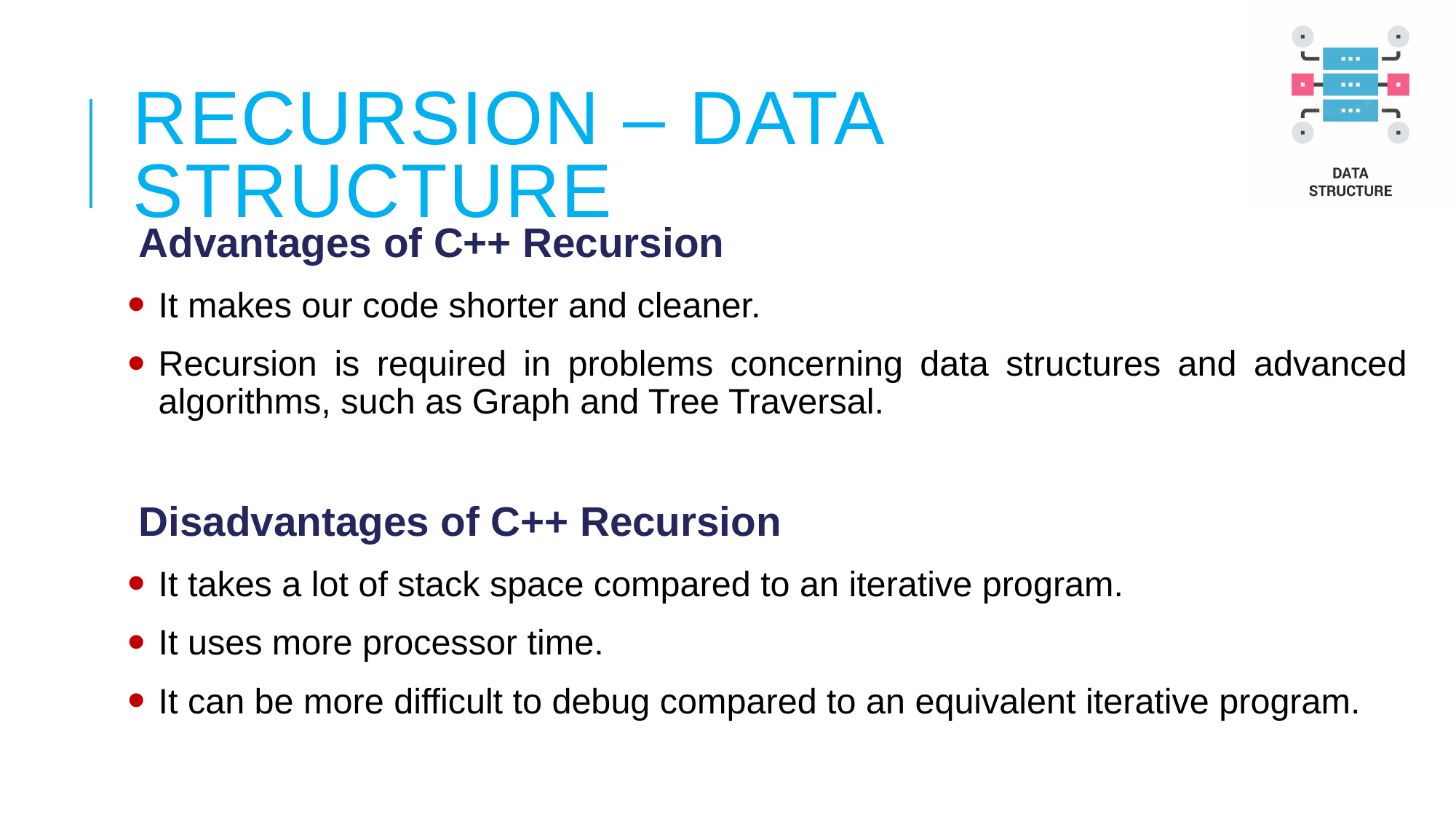

# RECURSION – DATA STRUCTURE
Advantages of C++ Recursion
It makes our code shorter and cleaner.
Recursion is required in problems concerning data structures and advanced algorithms, such as Graph and Tree Traversal.

Disadvantages of C++ Recursion
It takes a lot of stack space compared to an iterative program.
It uses more processor time.
It can be more difficult to debug compared to an equivalent iterative program.